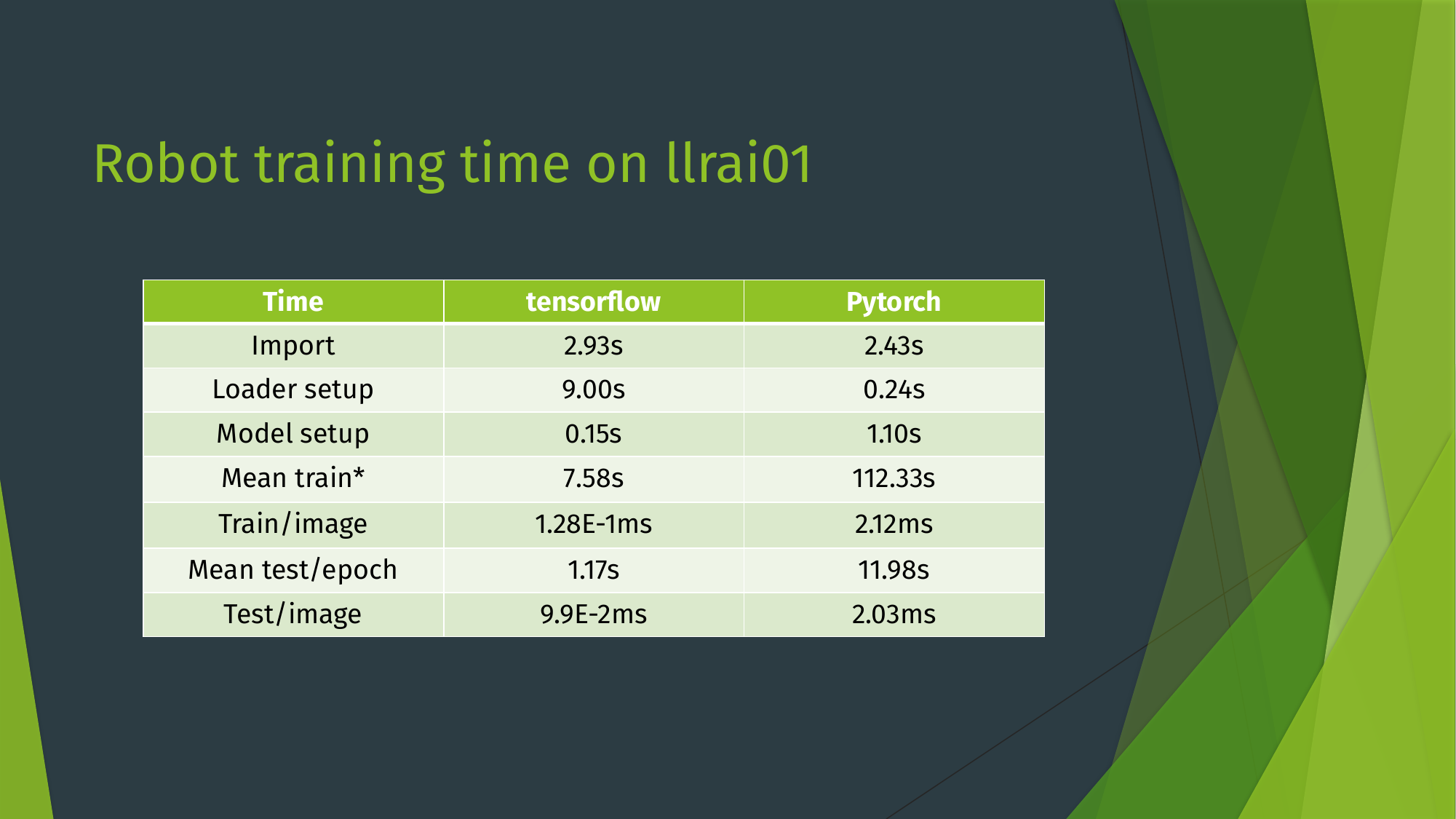

# Robot training time on llrai01
| Time | tensorflow | Pytorch |
| --- | --- | --- |
| Import | 2.93s | 2.43s |
| Loader setup | 9.00s | 0.24s |
| Model setup | 0.15s | 1.10s |
| Mean train\* | 7.58s | 112.33s |
| Train/image | 1.28E-1ms | 2.12ms |
| Mean test/epoch | 1.17s | 11.98s |
| Test/image | 9.9E-2ms | 2.03ms |